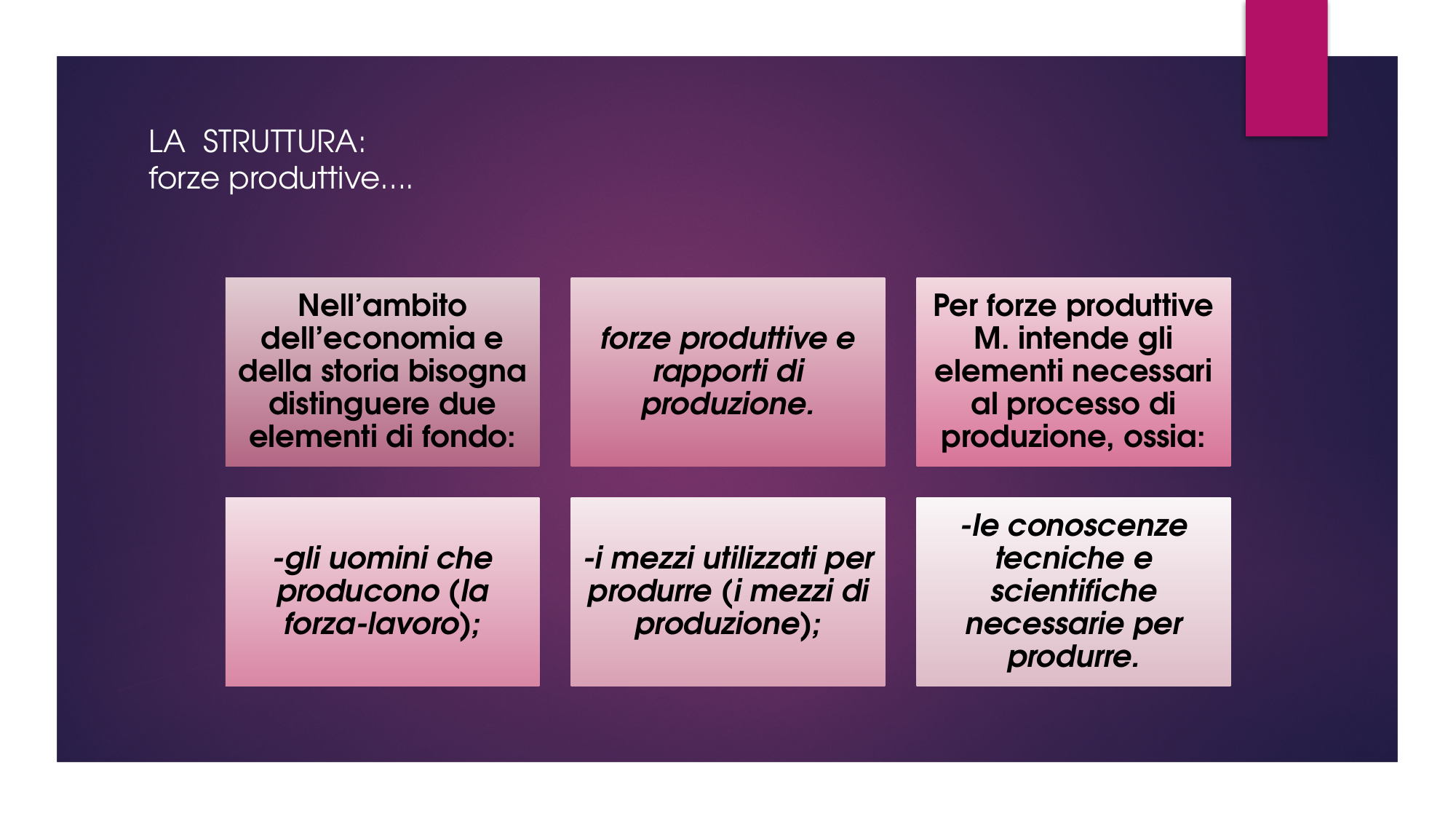

# LA  STRUTTURA: forze produttive….
Nell’ambito dell’economia e della storia bisogna distinguere due elementi di fondo:
forze produttive e rapporti di produzione.
Per forze produttive M. intende gli elementi necessari al processo di produzione, ossia:
-gli uomini che producono (la forza-lavoro);
-i mezzi utilizzati per produrre (i mezzi di produzione);
-le conoscenze tecniche e scientifiche necessarie per produrre.